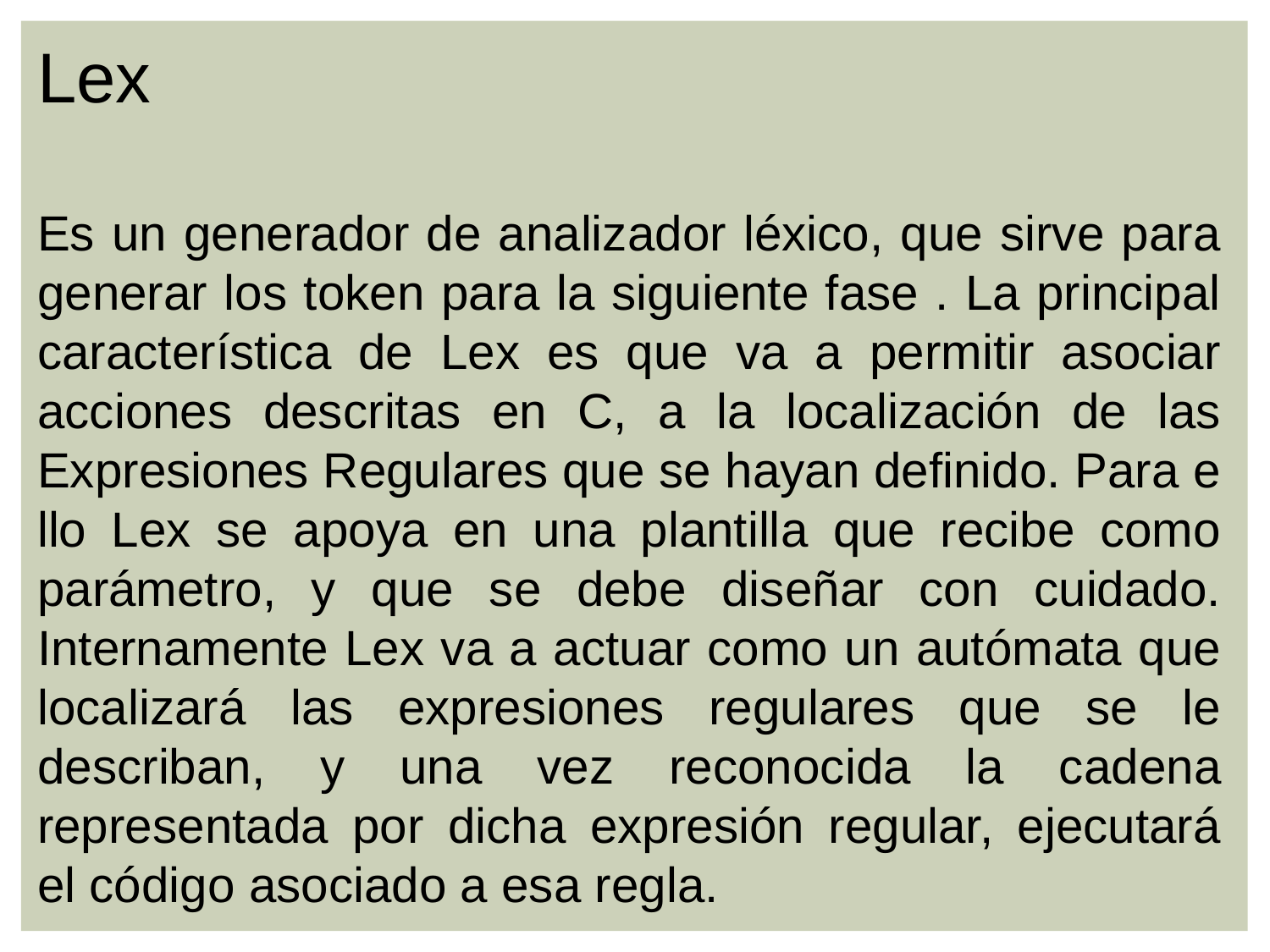

Lex

Es un generador de analizador léxico, que sirve para generar los token para la siguiente fase . La principal característica de Lex es que va a permitir asociar acciones descritas en C, a la localización de las Expresiones Regulares que se hayan definido. Para e llo Lex se apoya en una plantilla que recibe como parámetro, y que se debe diseñar con cuidado. Internamente Lex va a actuar como un autómata que localizará las expresiones regulares que se le describan, y una vez reconocida la cadena representada por dicha expresión regular, ejecutará el código asociado a esa regla.